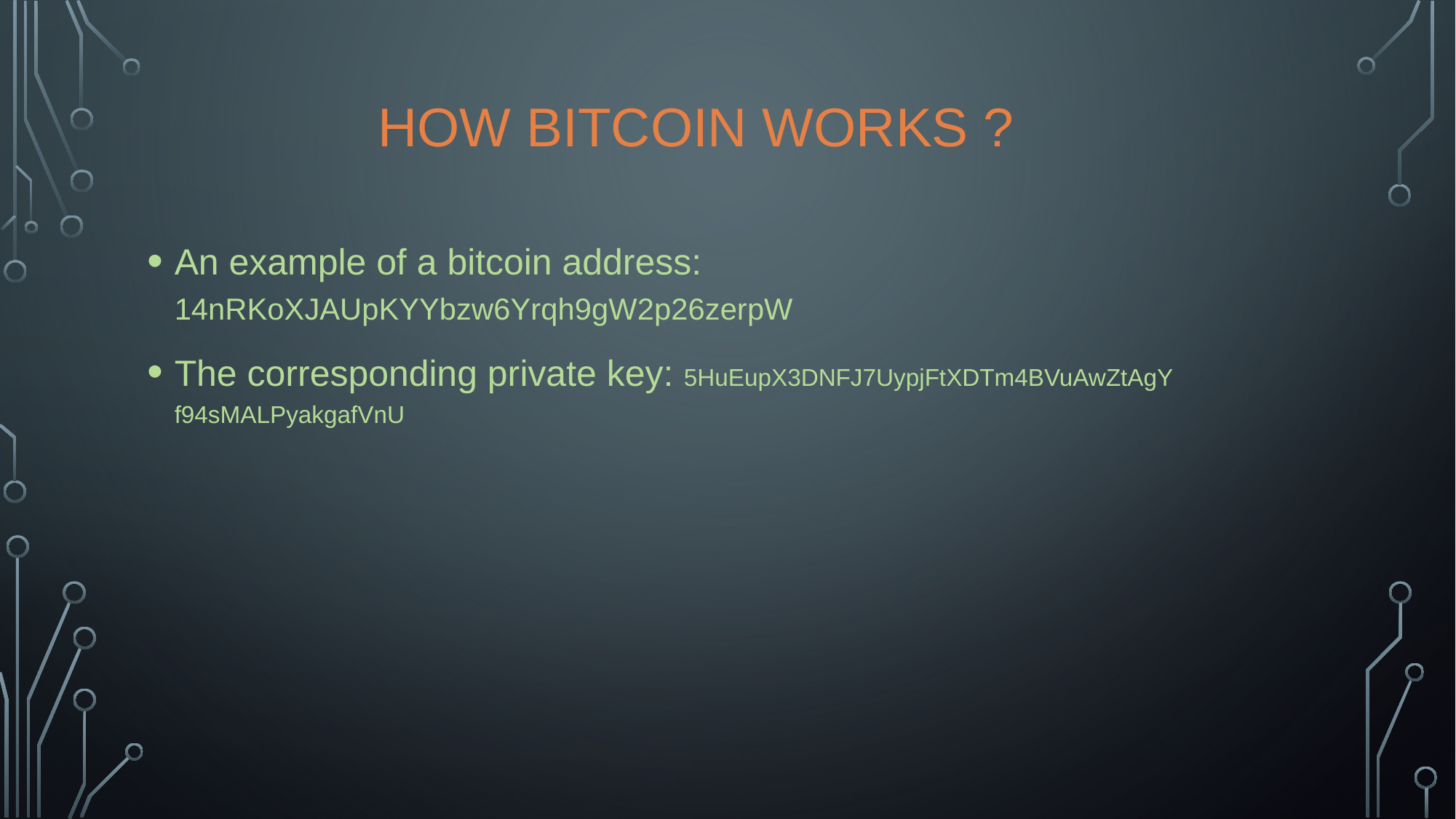

# How Bitcoin Works ?
An example of a bitcoin address: 14nRKoXJAUpKYYbzw6Yrqh9gW2p26zerpW
The corresponding private key: 5HuEupX3DNFJ7UypjFtXDTm4BVuAwZtAgY f94sMALPyakgafVnU